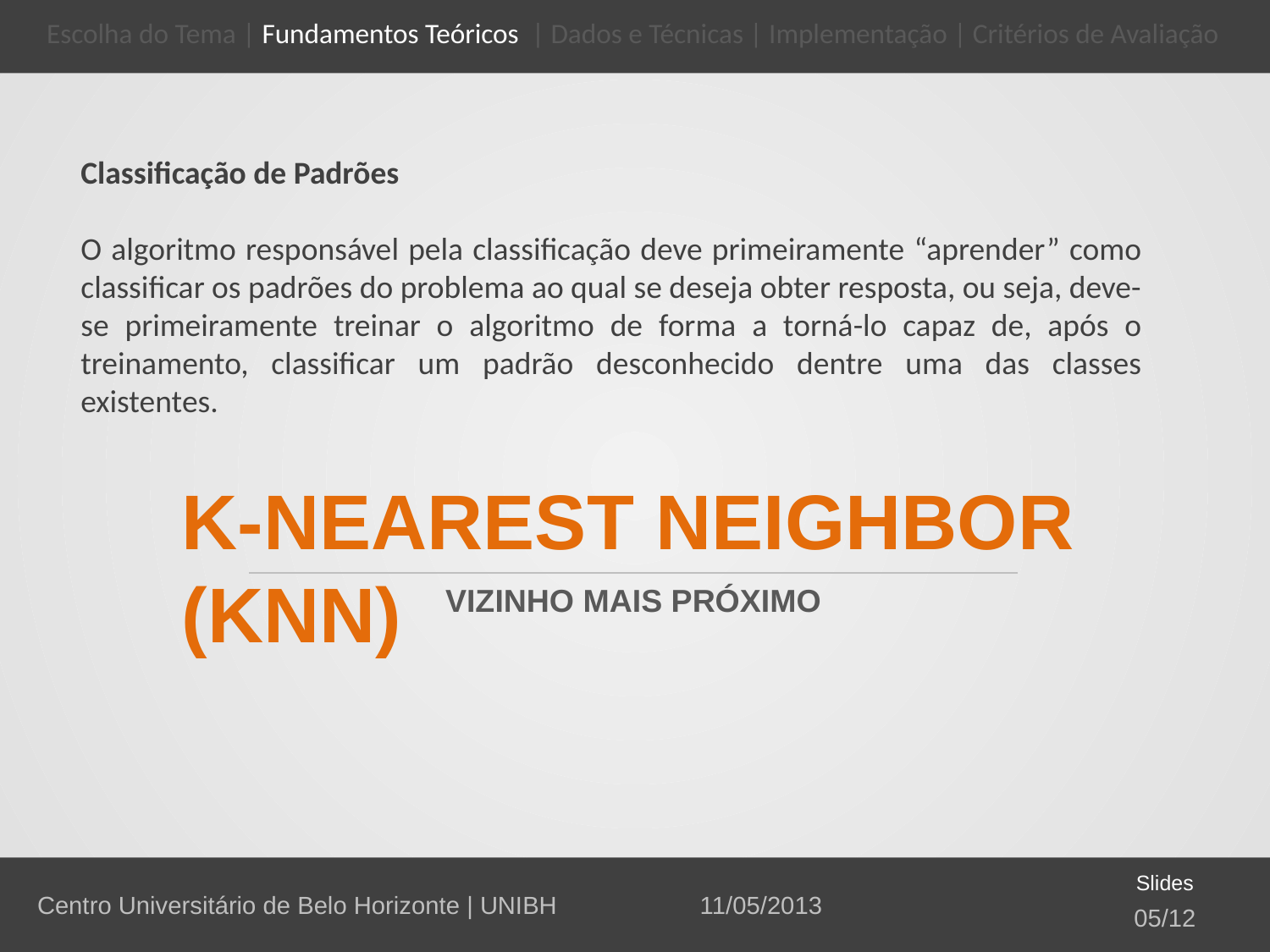

Escolha do Tema | Fundamentos Teóricos  | Dados e Técnicas | Implementação | Critérios de Avaliação
Classificação de Padrões

O algoritmo responsável pela classificação deve primeiramente “aprender” como classificar os padrões do problema ao qual se deseja obter resposta, ou seja, deve-se primeiramente treinar o algoritmo de forma a torná-lo capaz de, após o treinamento, classificar um padrão desconhecido dentre uma das classes existentes.
K-Nearest Neighbor (KNN)
Vizinho mais Próximo

Slides
11/05/2013
Centro Universitário de Belo Horizonte | UNIBH
05/12